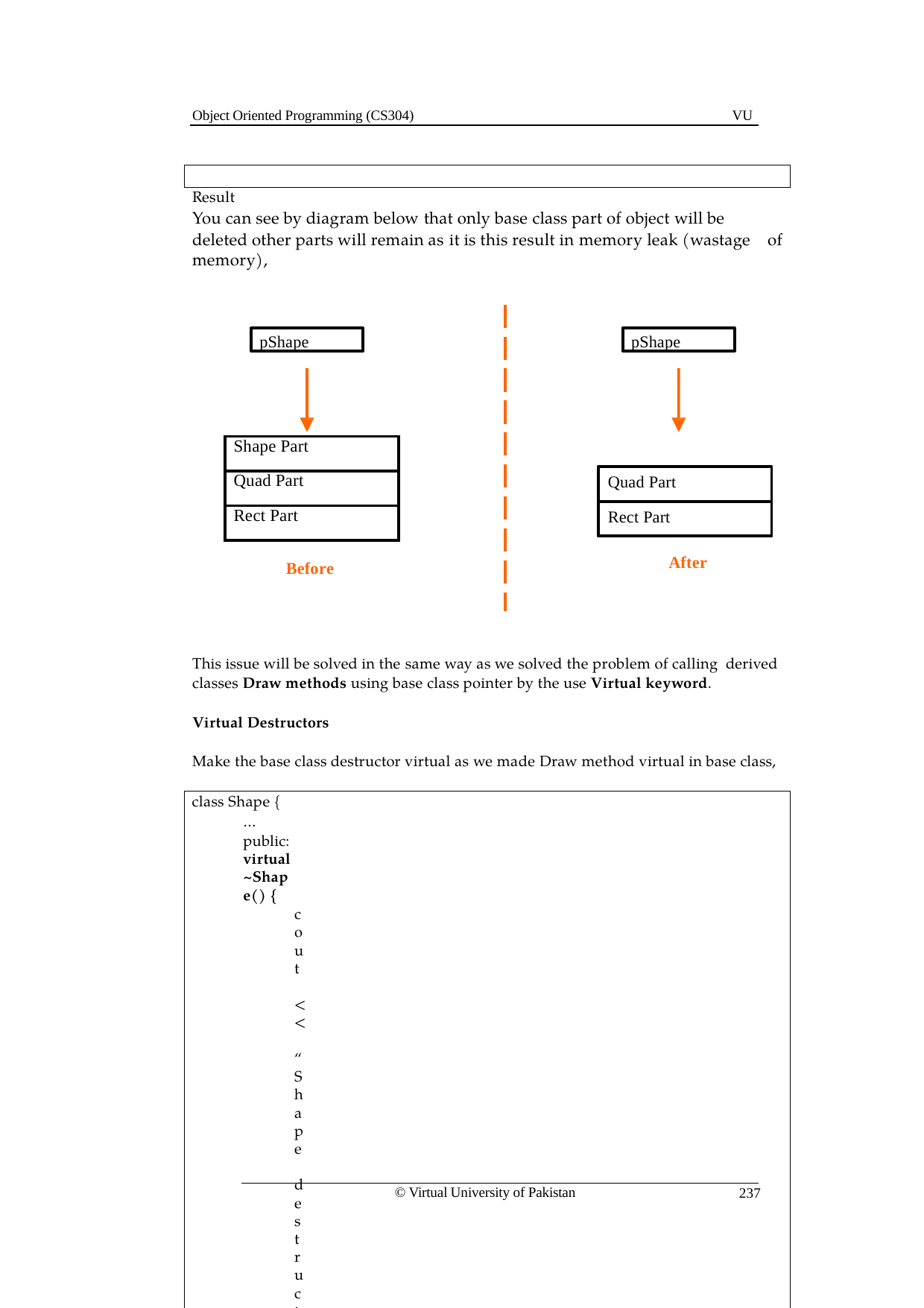

Object Oriented Programming (CS304)
VU

Result
You can see by diagram below that only base class part of object will be  deleted other parts will remain as it is this result in memory leak (wastage   of
memory),

pShape
pShape

| Shape Part |
| --- |
| Quad Part |
| Rect Part |

Quad Part
Rect Part

After
Before
This issue will be solved in the same way as we solved the problem of calling  derived classes Draw methods using base class pointer by the use Virtual keyword.

Virtual Destructors

Make the base class destructor virtual as we made Draw method virtual in base class,
class Shape {
…  public:
virtual ~Shape() {
cout << “Shape destructor  called\n”; }
};
class Quadrilateral : public Shape {
…  public:
virtual ~Quadrilateral() {
cout << “Quadrilateral destructor called\n”;
}
};
class Rectangle : public Quadrilateral {
…  public:
virtual ~Rectangle() {
cout << “Rectangle destructor called\n”;
© Virtual University of Pakistan

237